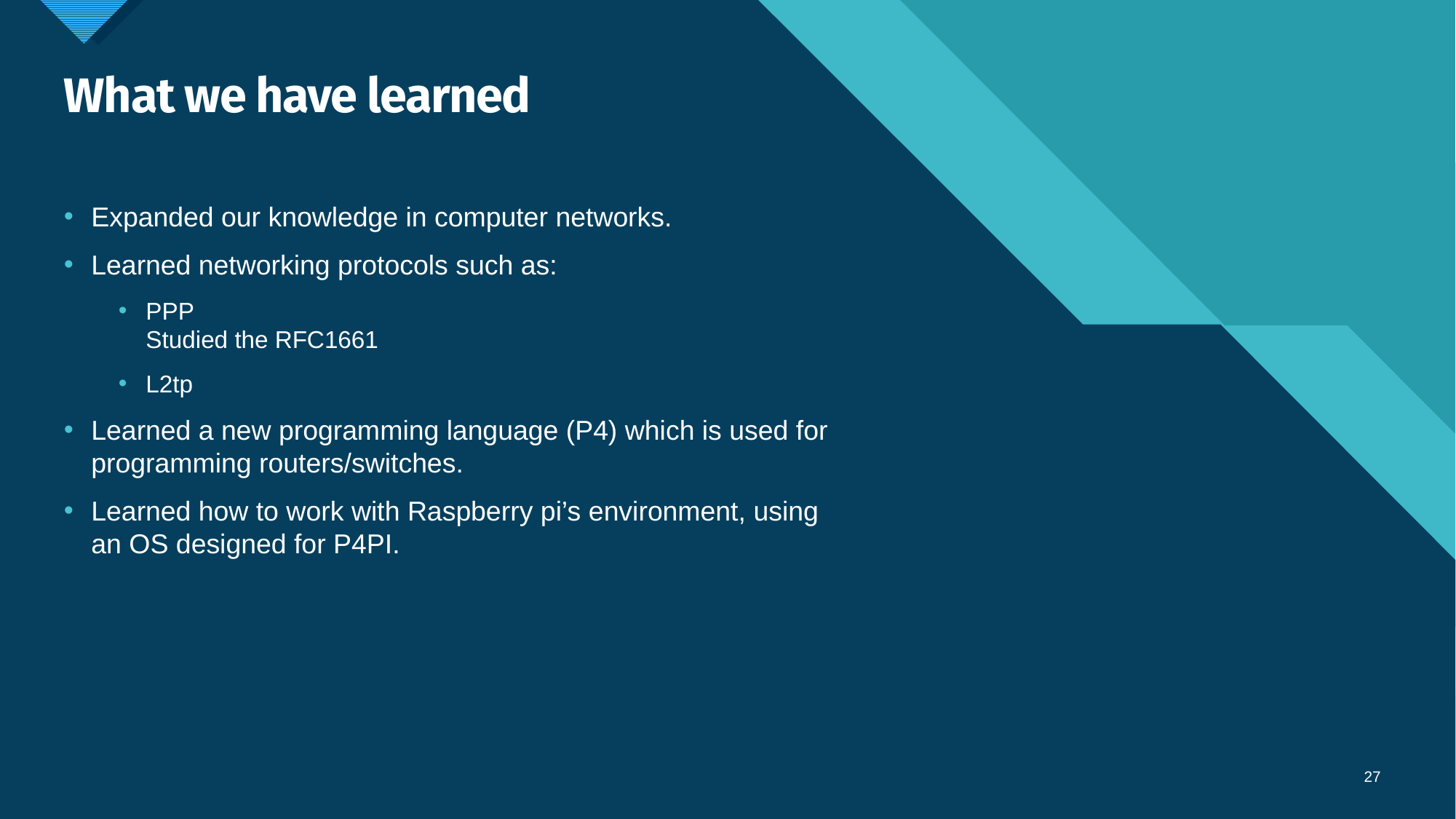

# What we have learned
Expanded our knowledge in computer networks.
Learned networking protocols such as:
PPP
Studied the RFC1661
L2tp
Learned a new programming language (P4) which is used for programming routers/switches.
Learned how to work with Raspberry pi’s environment, using an OS designed for P4PI.

27